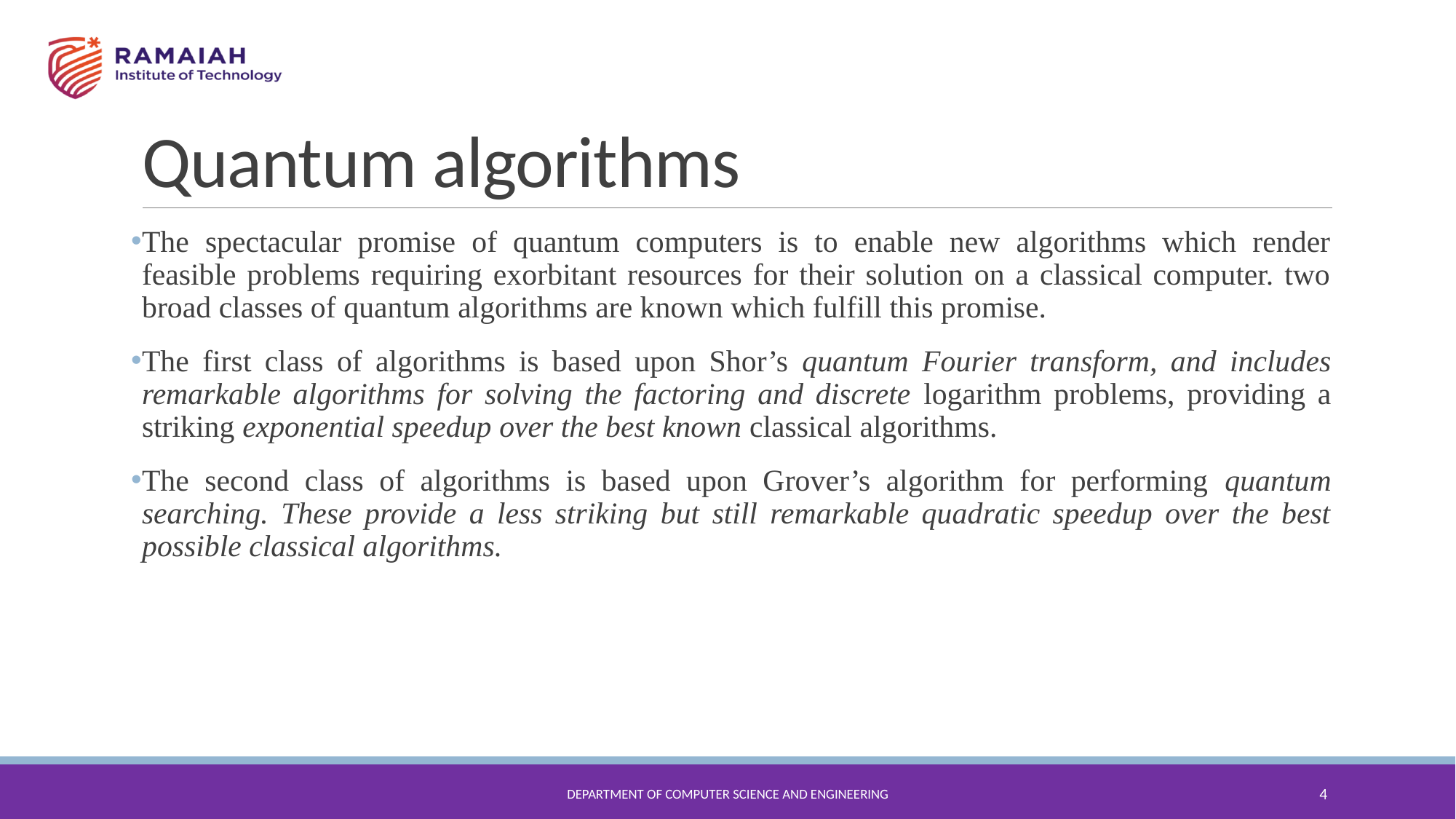

# Quantum algorithms
The spectacular promise of quantum computers is to enable new algorithms which render feasible problems requiring exorbitant resources for their solution on a classical computer. two broad classes of quantum algorithms are known which fulfill this promise.
The first class of algorithms is based upon Shor’s quantum Fourier transform, and includes remarkable algorithms for solving the factoring and discrete logarithm problems, providing a striking exponential speedup over the best known classical algorithms.
The second class of algorithms is based upon Grover’s algorithm for performing quantum searching. These provide a less striking but still remarkable quadratic speedup over the best possible classical algorithms.

Department of Computer Science and Engineering
4